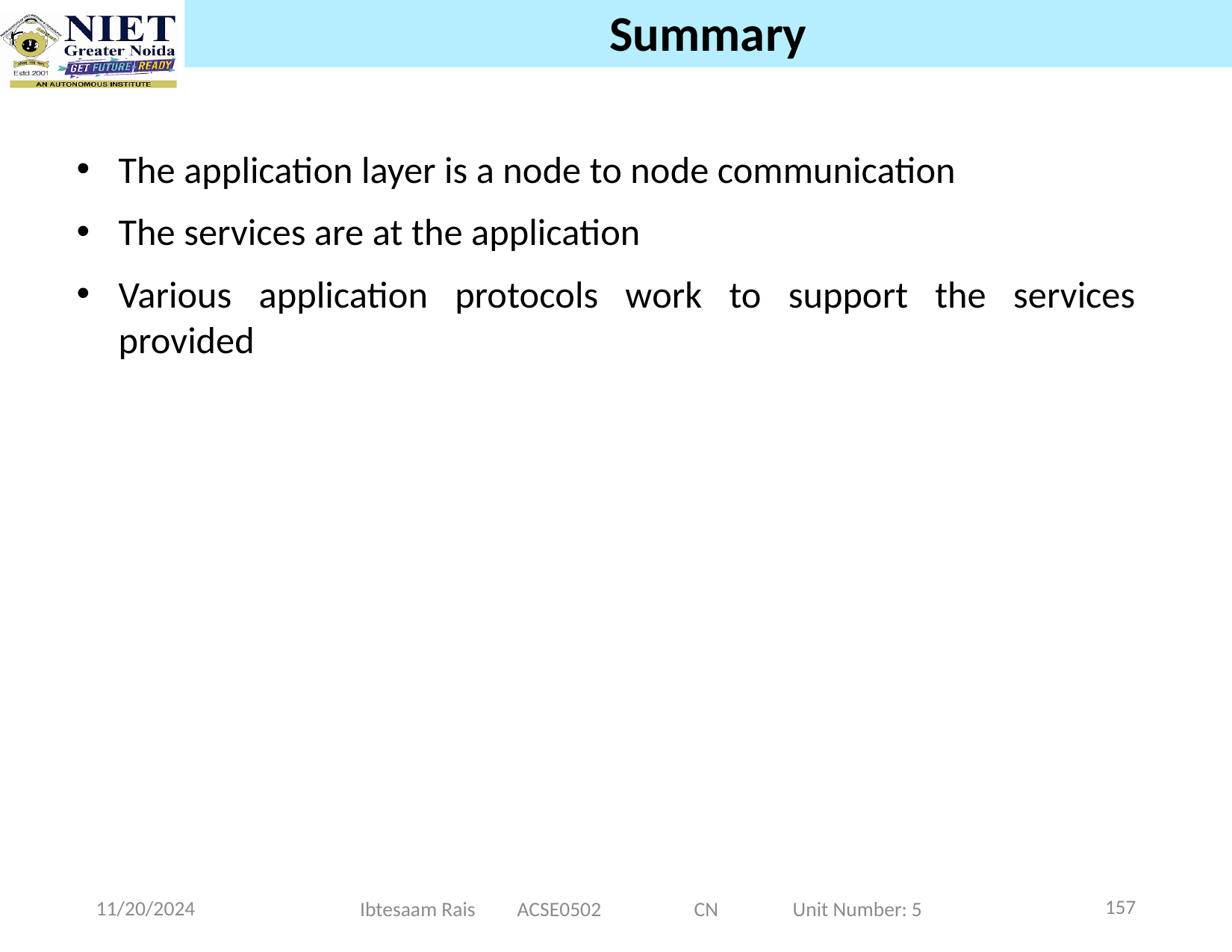

# Summary
The application layer is a node to node communication
The services are at the application
Various application protocols work to support the services provided
157
11/20/2024
Ibtesaam Rais         ACSE0502                    CN                Unit Number: 5